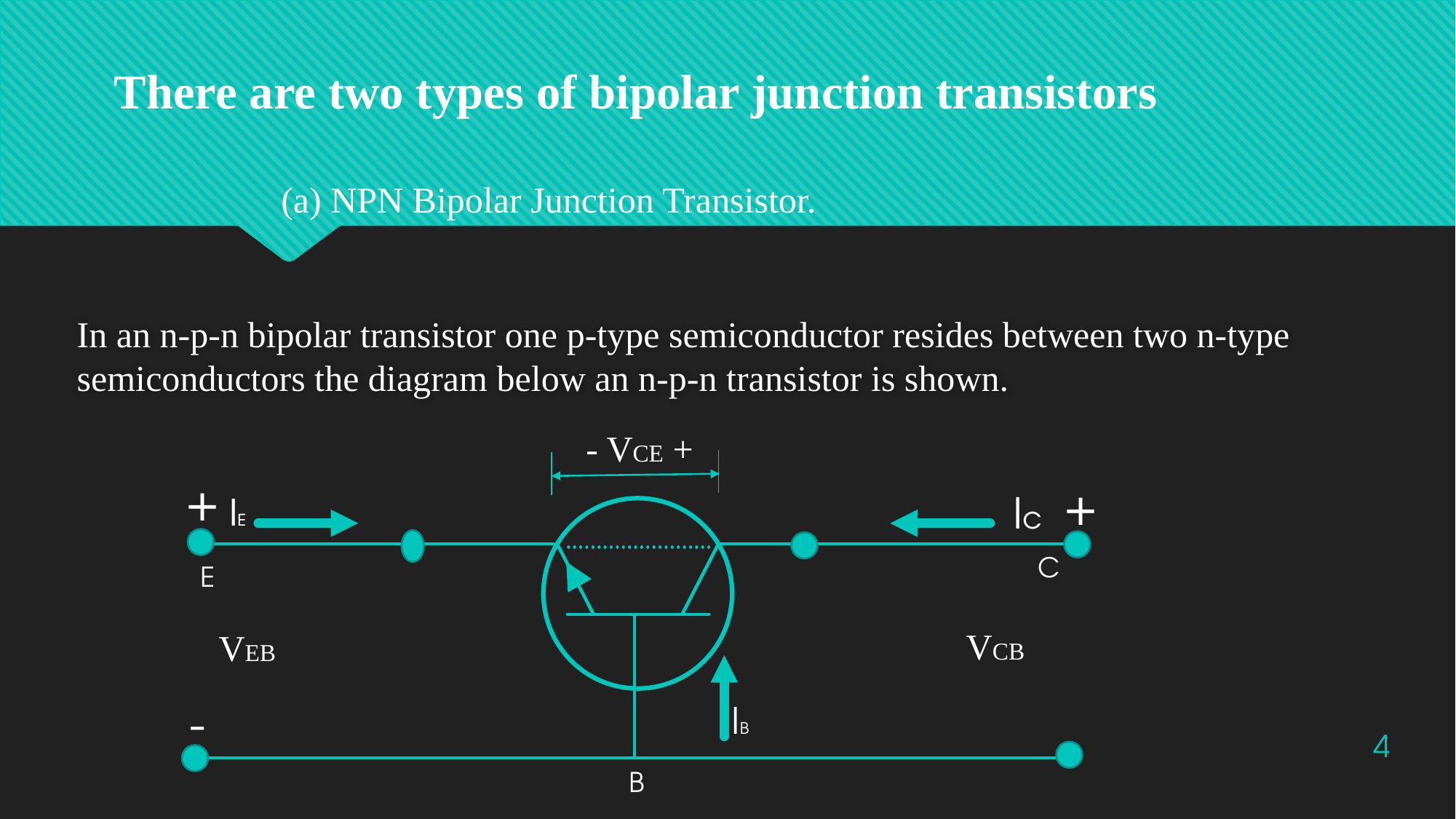

There are two types of bipolar junction transistors
In an n-p-n bipolar transistor one p-type semiconductor resides between two n-type semiconductors the diagram below an n-p-n transistor is shown.

(a) NPN Bipolar Junction Transistor.
- VCE +
+
+
 Ic
IE
IE

C
E
 VCB
 VEB
-
IB
4

B